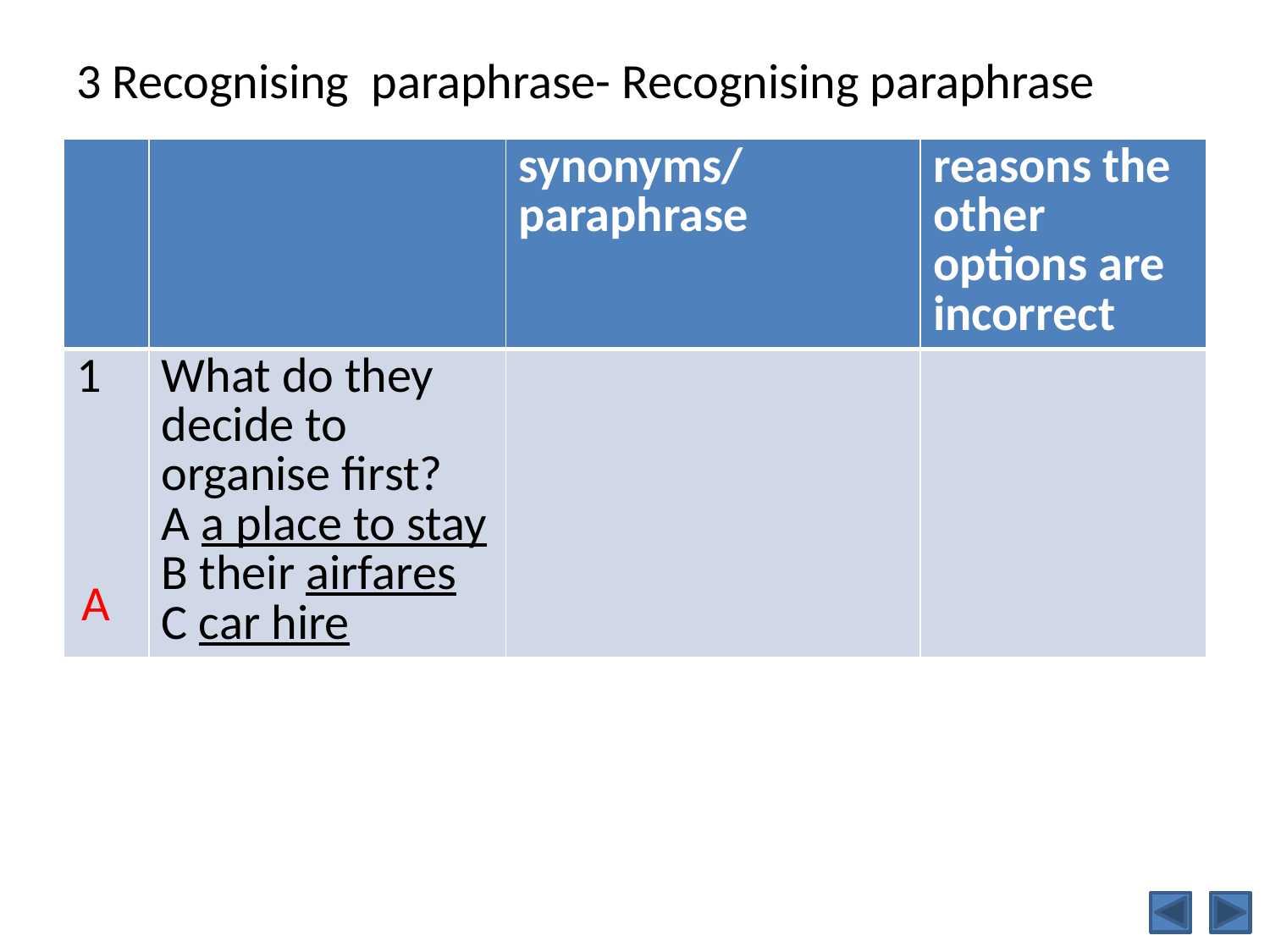

# 3 Recognising  paraphrase- Recognising paraphrase
|  |  | synonyms/paraphrase | reasons the other options are incorrect |
| --- | --- | --- | --- |
| 1 | What do they decide to organise first? A a place to stay B their airfares C car hire |  |  |
A